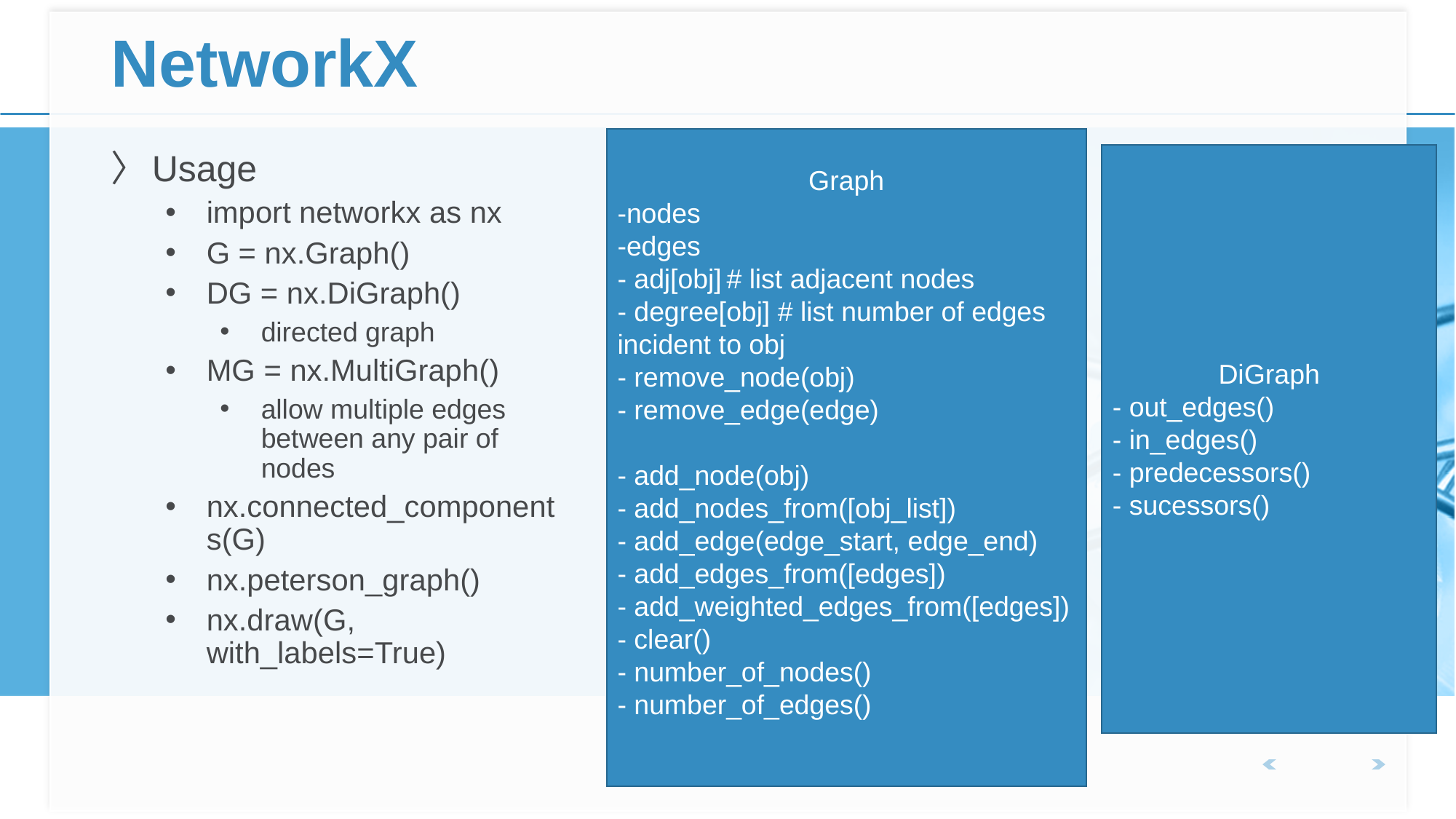

# NetworkX
Graph
-nodes
-edges
- adj[obj]	# list adjacent nodes
- degree[obj] # list number of edges incident to obj
- remove_node(obj)
- remove_edge(edge)

- add_node(obj)
- add_nodes_from([obj_list])
- add_edge(edge_start, edge_end)
- add_edges_from([edges])
- add_weighted_edges_from([edges])
- clear()
- number_of_nodes()
- number_of_edges()

Usage
import networkx as nx
G = nx.Graph()
DG = nx.DiGraph()
directed graph
MG = nx.MultiGraph()
allow multiple edges between any pair of nodes
nx.connected_components(G)
nx.peterson_graph()
nx.draw(G, with_labels=True)
DiGraph
- out_edges()
- in_edges()
- predecessors()
- sucessors()